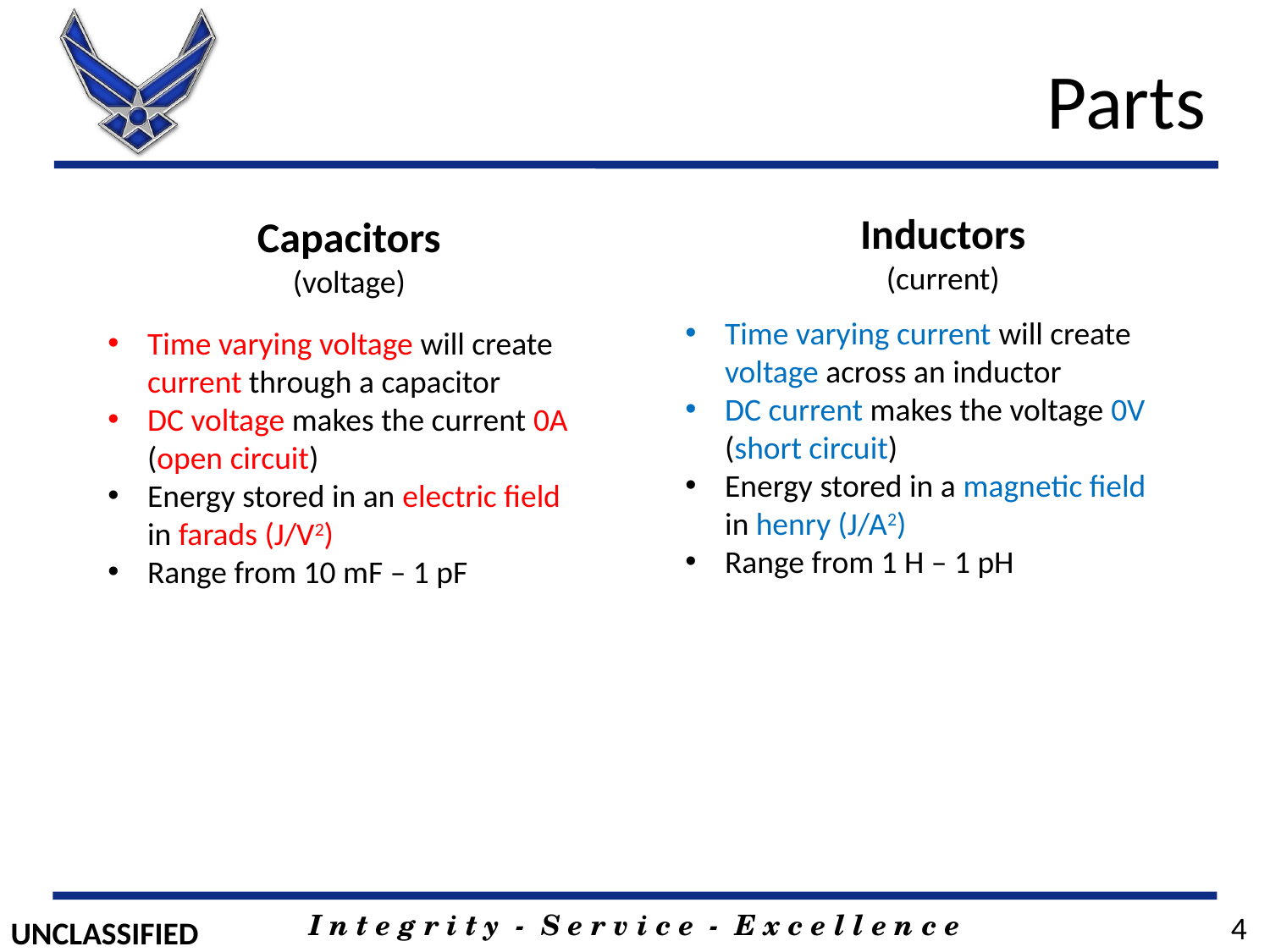

# Parts
Inductors
(current)
Capacitors
(voltage)
Time varying current will create voltage across an inductor
DC current makes the voltage 0V (short circuit)
Energy stored in a magnetic field in henry (J/A2)
Range from 1 H – 1 pH
Time varying voltage will create current through a capacitor
DC voltage makes the current 0A (open circuit)
Energy stored in an electric field in farads (J/V2)
Range from 10 mF – 1 pF
4